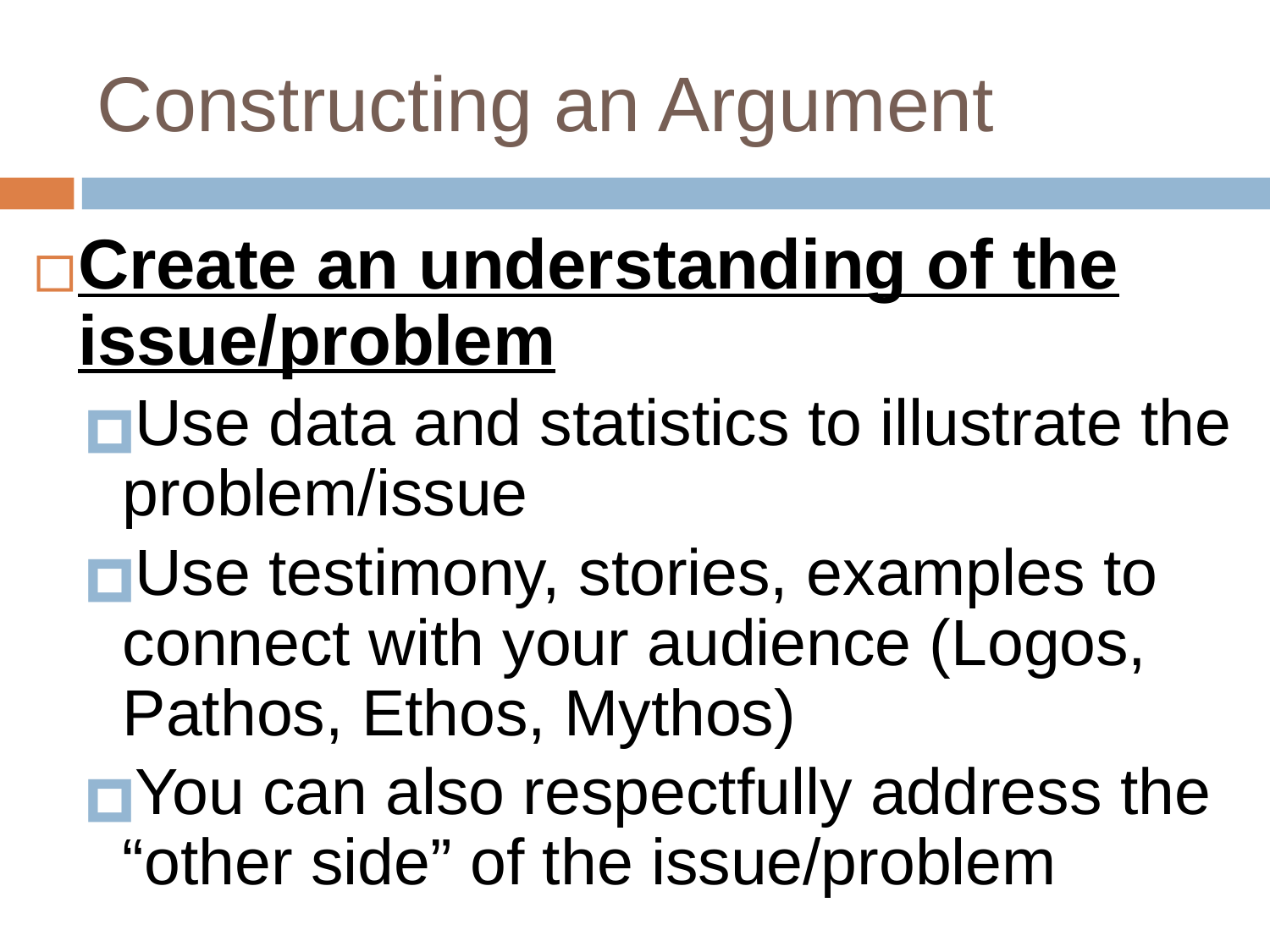

# Constructing an Argument
Create an understanding of the issue/problem
Use data and statistics to illustrate the problem/issue
Use testimony, stories, examples to connect with your audience (Logos, Pathos, Ethos, Mythos)
You can also respectfully address the “other side” of the issue/problem